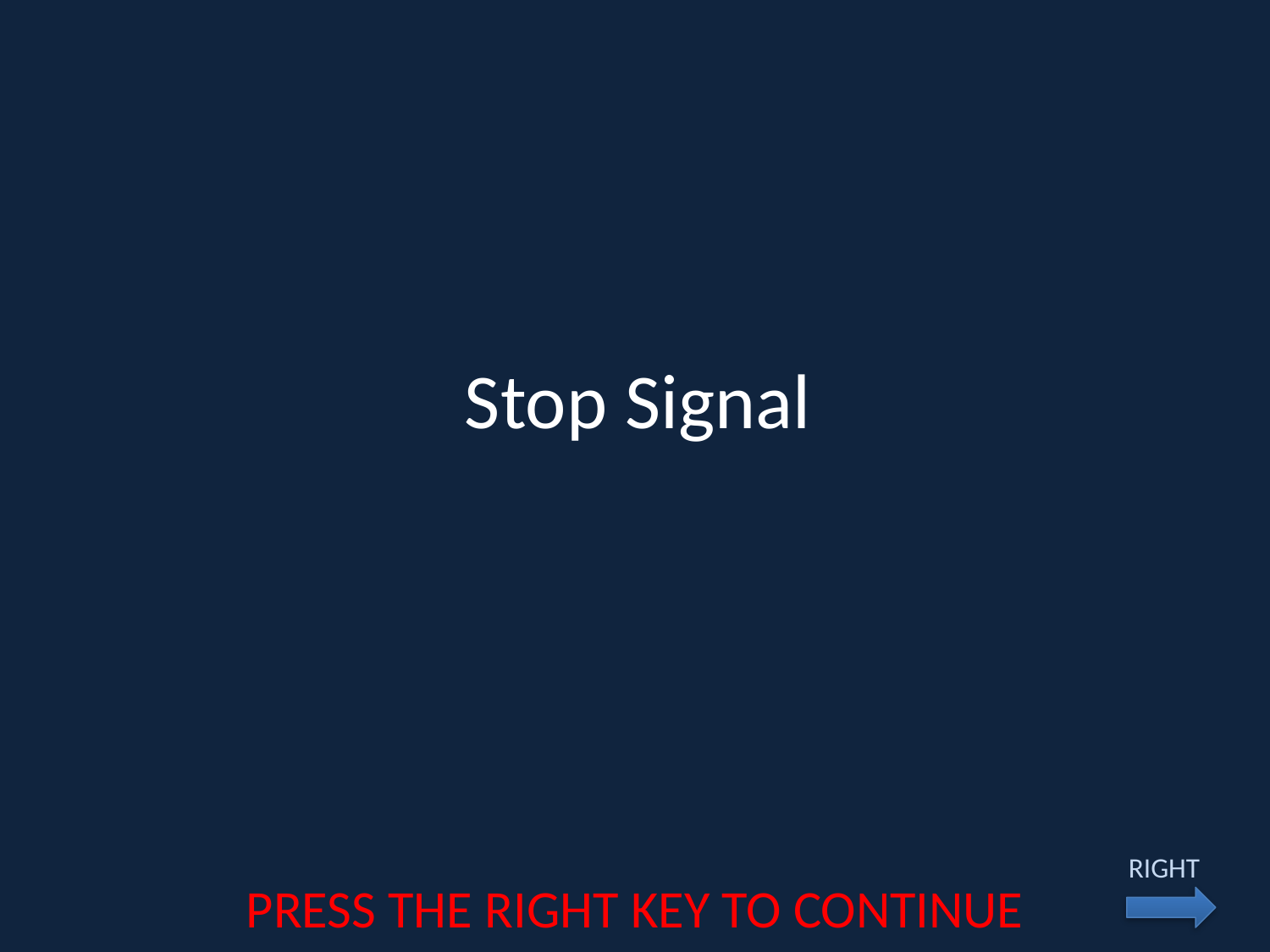

# Stop Signal
RIGHT
PRESS THE RIGHT KEY TO CONTINUE